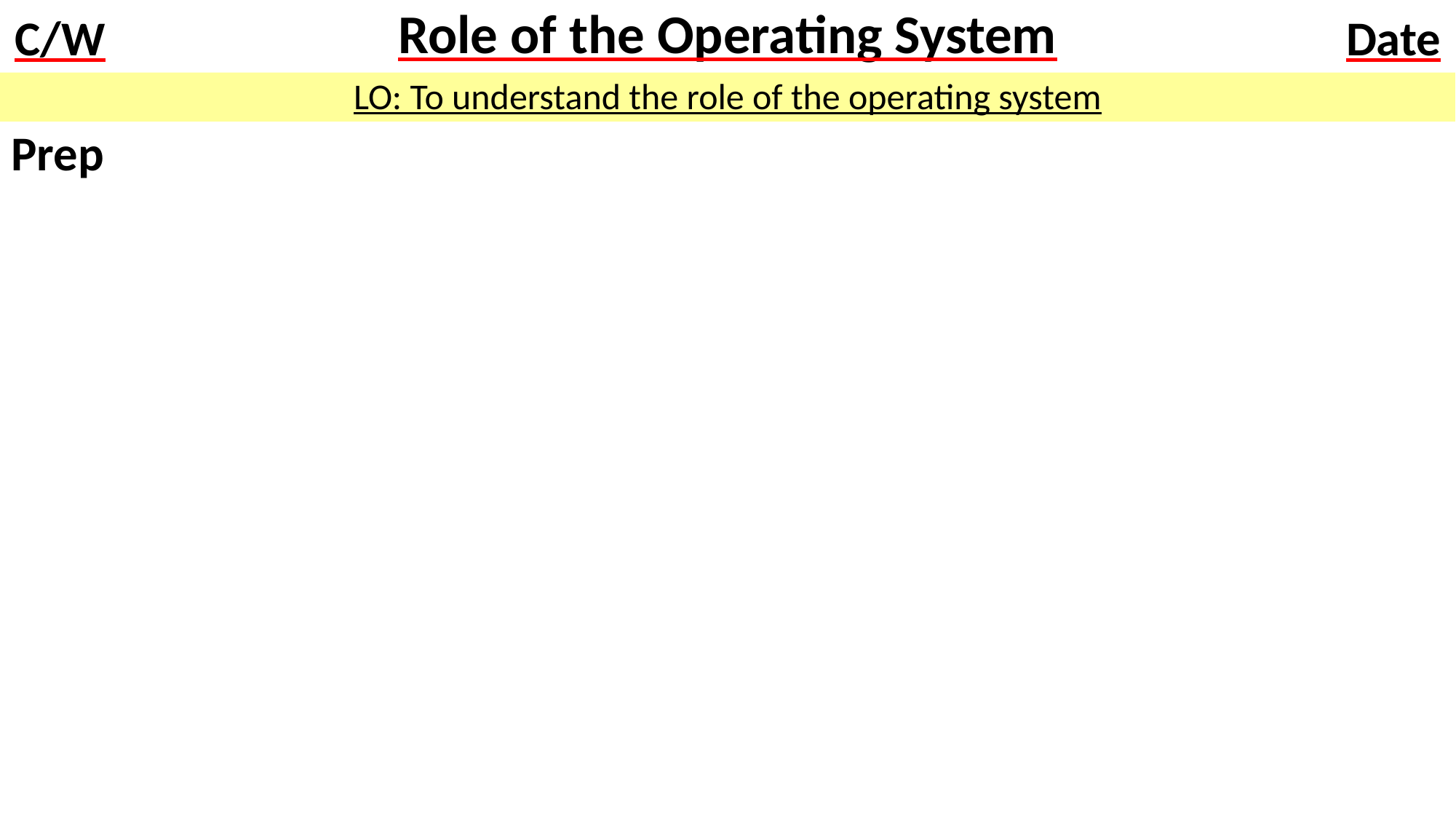

# Role of the Operating System
LO: To understand the role of the operating system
Prep